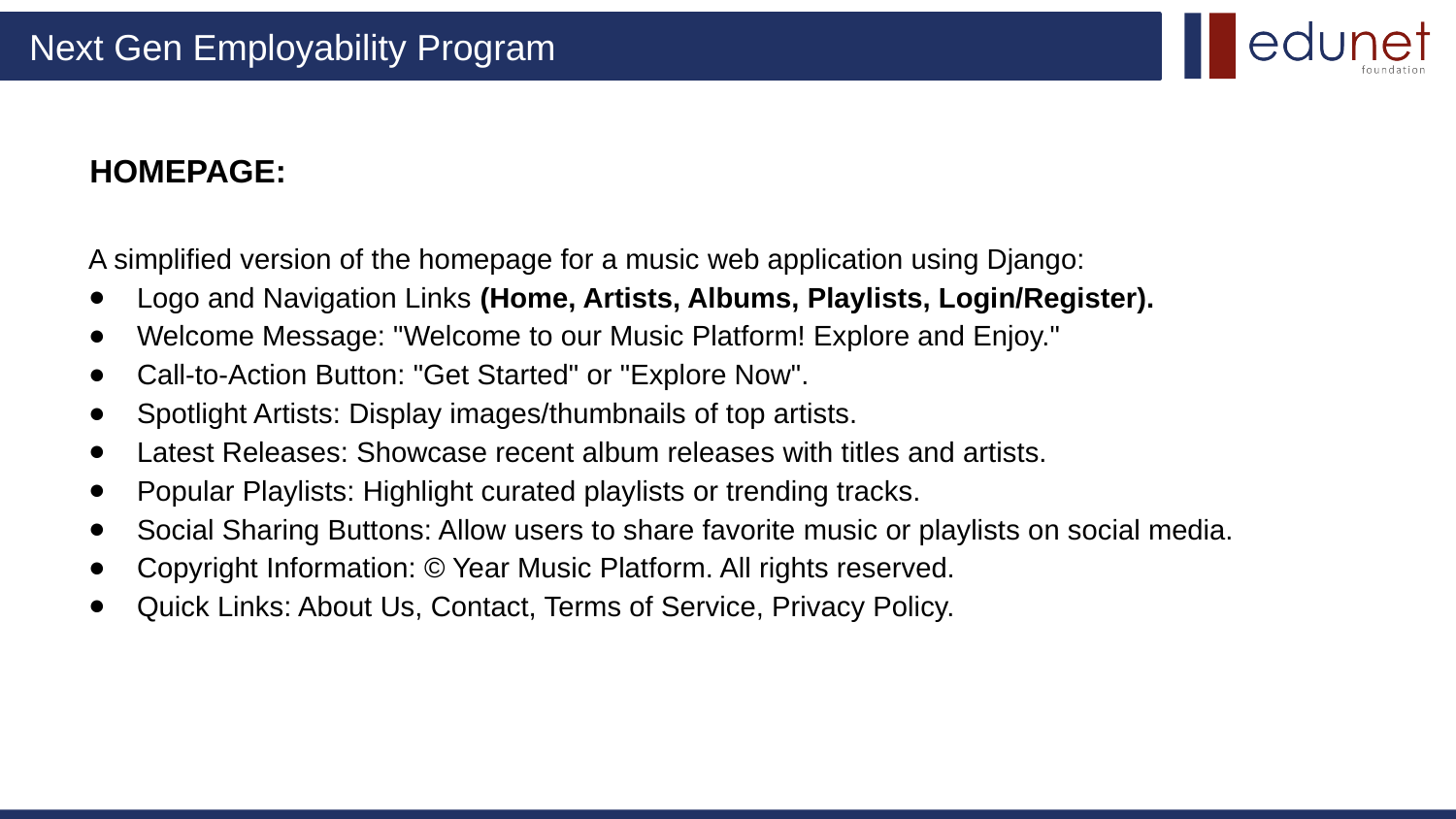

# HOMEPAGE:
A simplified version of the homepage for a music web application using Django:
Logo and Navigation Links (Home, Artists, Albums, Playlists, Login/Register).
Welcome Message: "Welcome to our Music Platform! Explore and Enjoy."
Call-to-Action Button: "Get Started" or "Explore Now".
Spotlight Artists: Display images/thumbnails of top artists.
Latest Releases: Showcase recent album releases with titles and artists.
Popular Playlists: Highlight curated playlists or trending tracks.
Social Sharing Buttons: Allow users to share favorite music or playlists on social media.
Copyright Information: © Year Music Platform. All rights reserved.
Quick Links: About Us, Contact, Terms of Service, Privacy Policy.